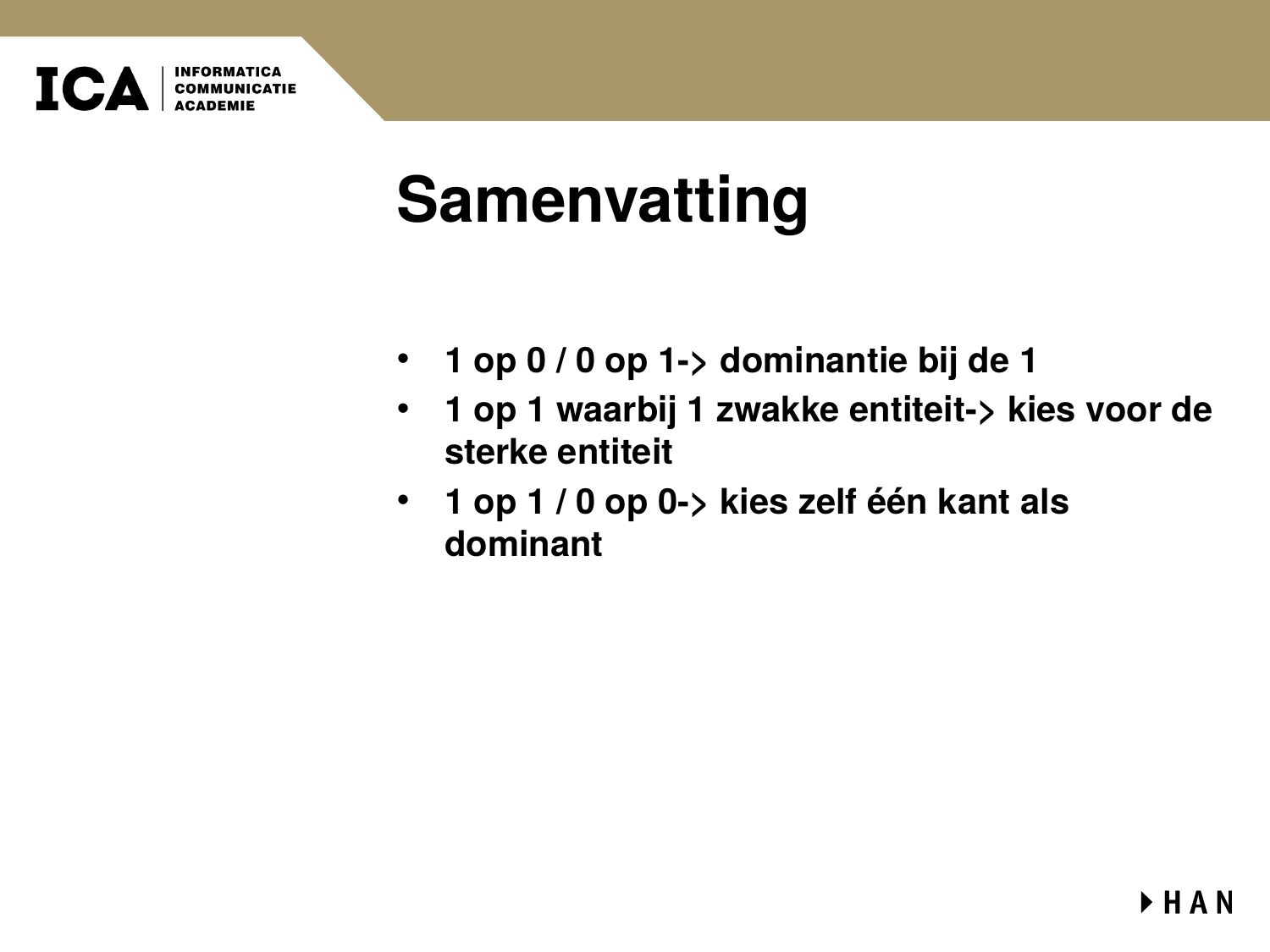

# Samenvatting

1 op 0 / 0 op 1-> dominantie bij de 1
1 op 1 waarbij 1 zwakke entiteit-> kies voor de sterke entiteit
1 op 1 / 0 op 0-> kies zelf één kant als dominant